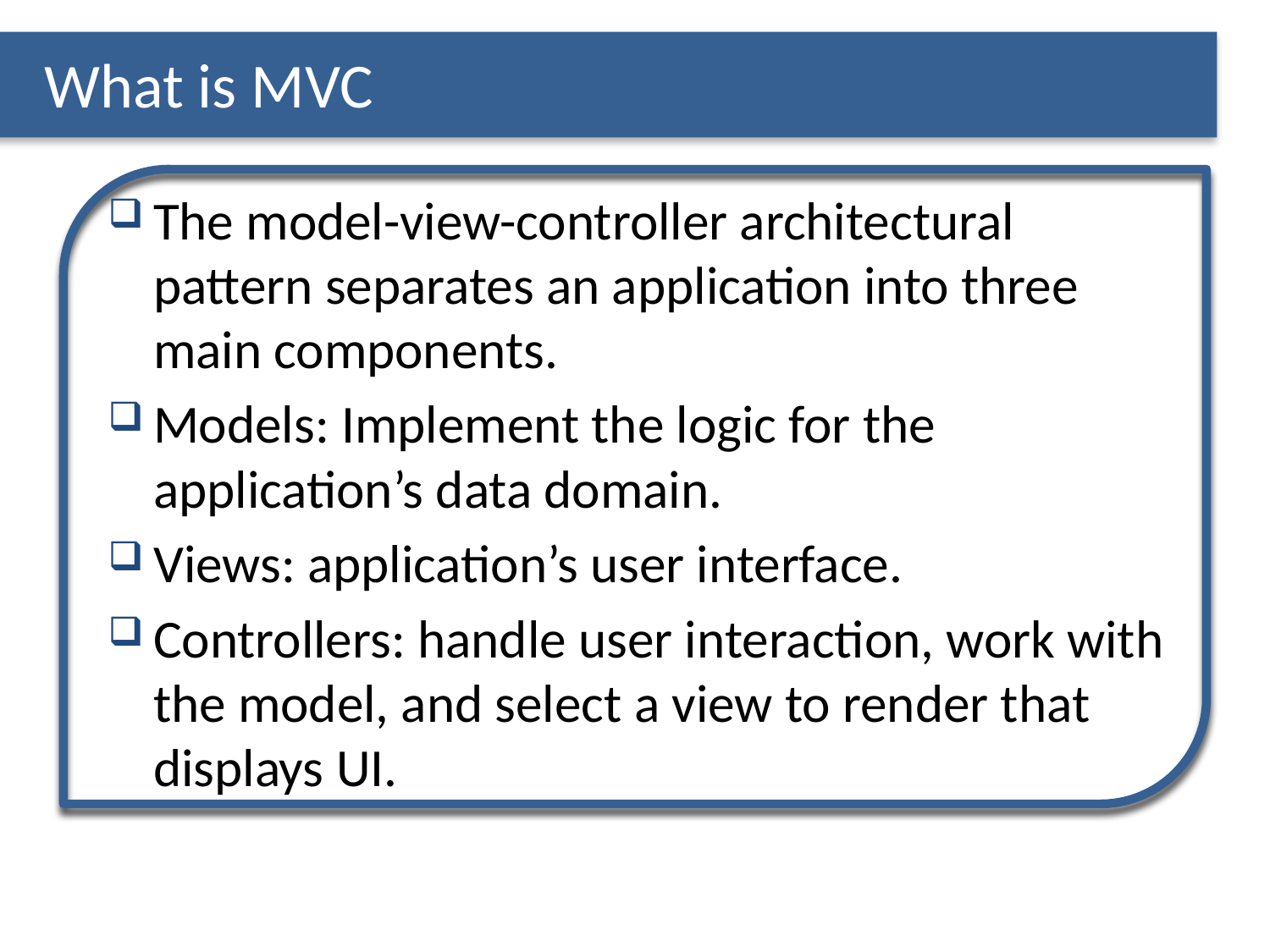

# What is MVC
The model-view-controller architectural pattern separates an application into three main components.
Models: Implement the logic for the application’s data domain.
Views: application’s user interface.
Controllers: handle user interaction, work with the model, and select a view to render that displays UI.